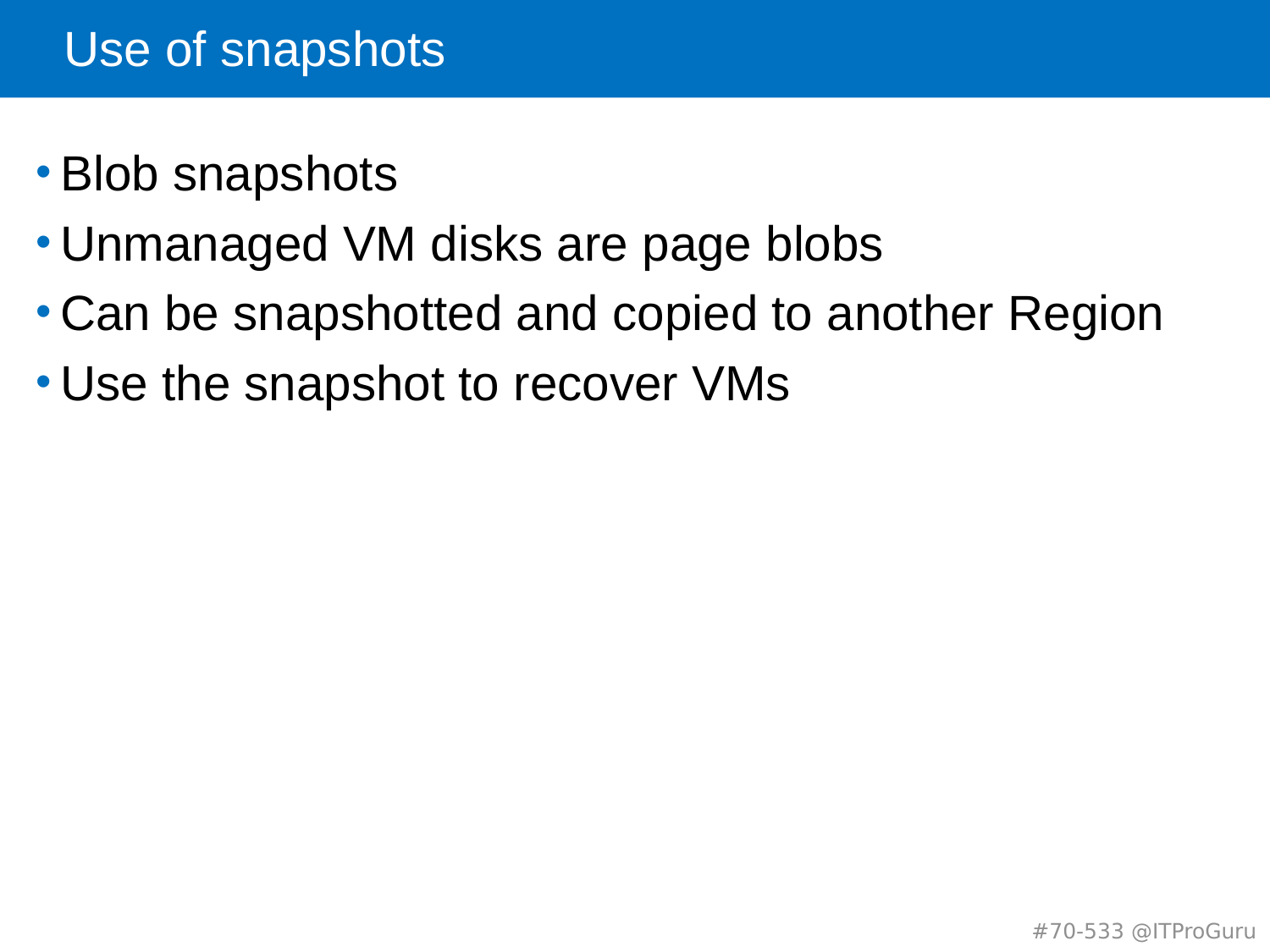

# Use of snapshots
Blob snapshots
Unmanaged VM disks are page blobs
Can be snapshotted and copied to another Region
Use the snapshot to recover VMs